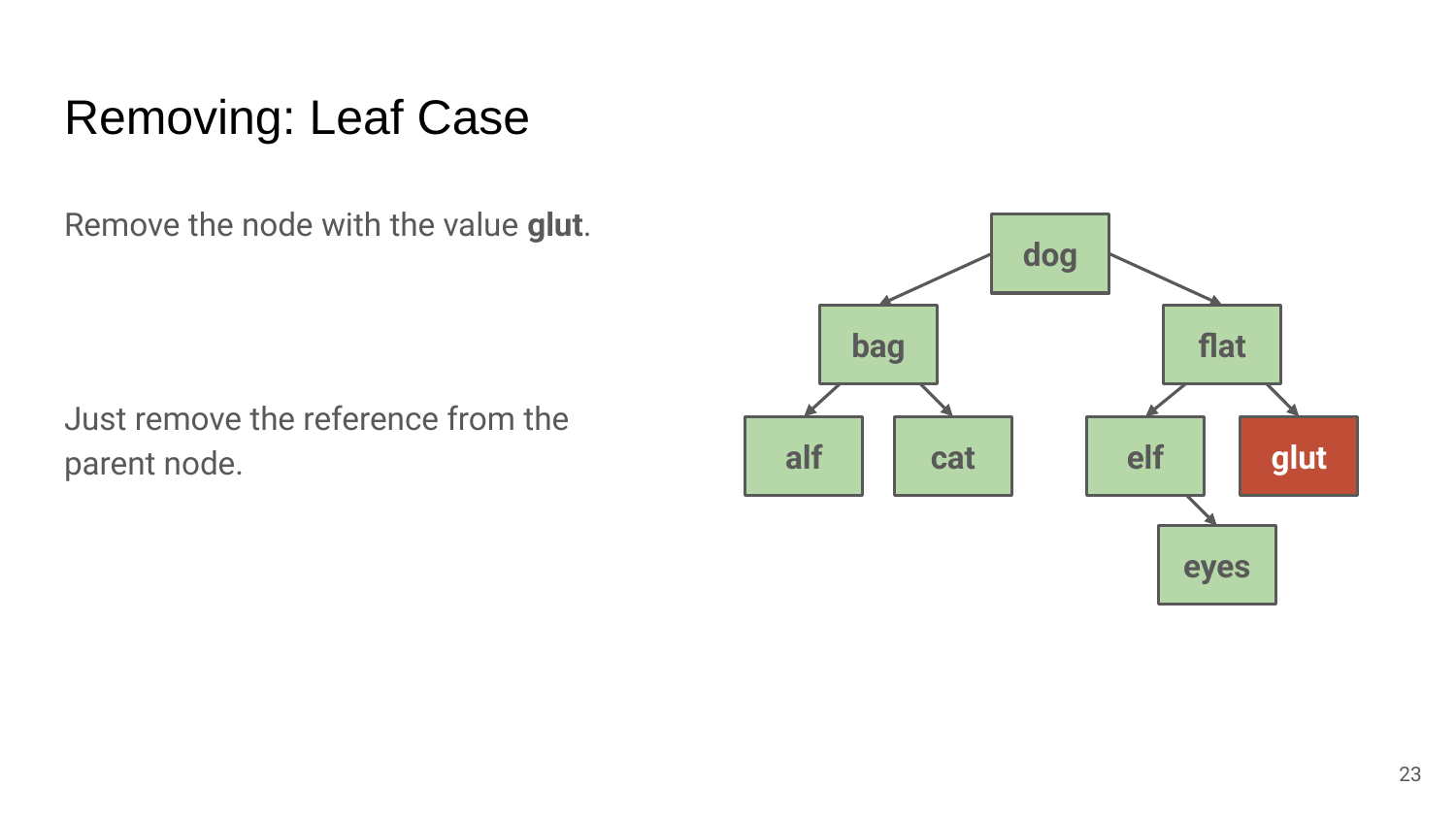

# Removing: Leaf Case
Remove the node with the value glut.

Just remove the reference from the parent node.
dog
bag
flat
alf
cat
elf
glut
eyes
23